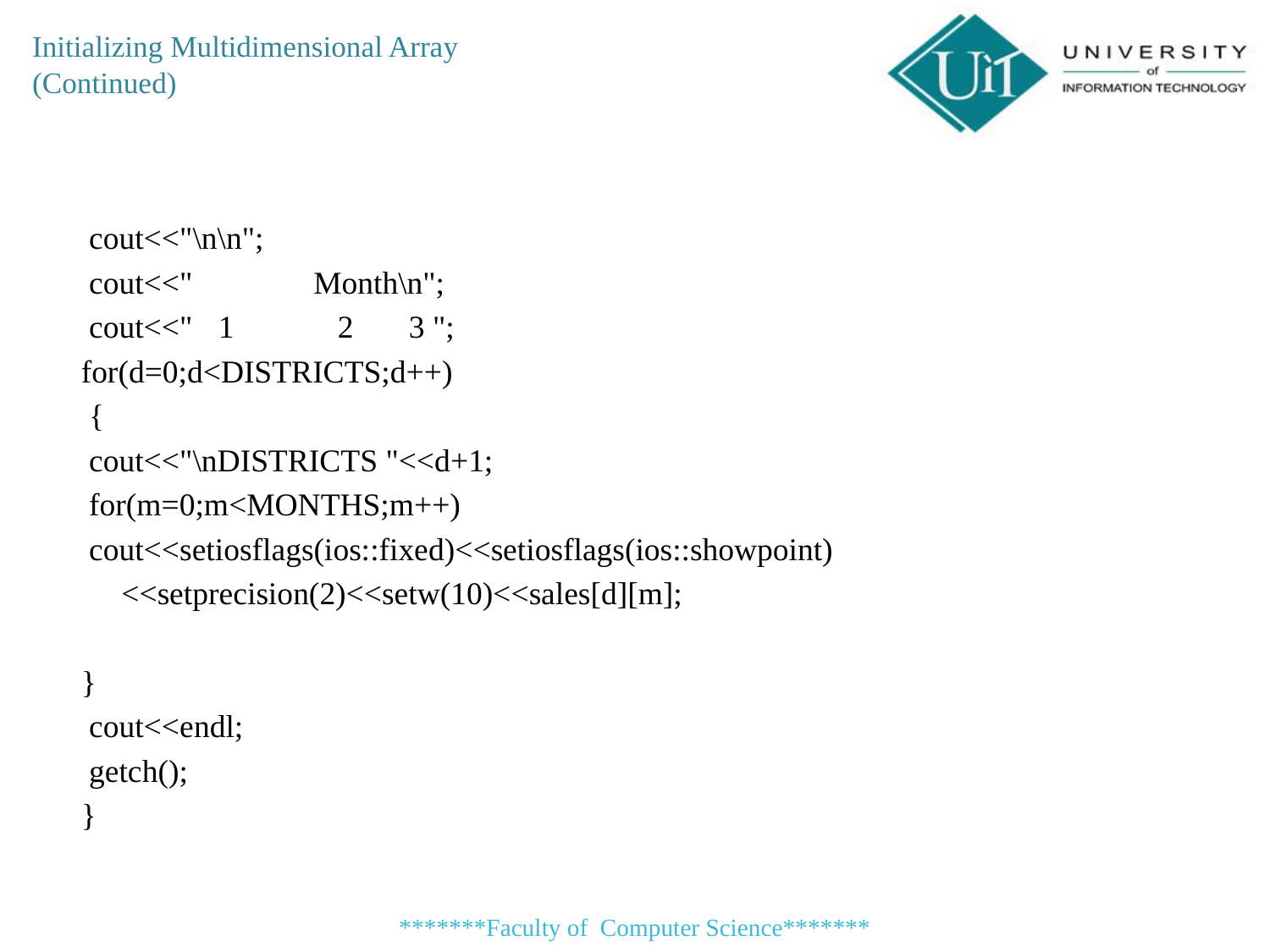

Initializing Multidimensional Array
(Continued)
 cout<<"\n\n";
 cout<<"		   	Month\n";
 cout<<"		1	   2		3 ";
for(d=0;d<DISTRICTS;d++)
 {
 cout<<"\nDISTRICTS "<<d+1;
 for(m=0;m<MONTHS;m++)
 cout<<setiosflags(ios::fixed)<<setiosflags(ios::showpoint)
     <<setprecision(2)<<setw(10)<<sales[d][m];

}
 cout<<endl;
 getch();
}
*******Faculty of  Computer Science*******